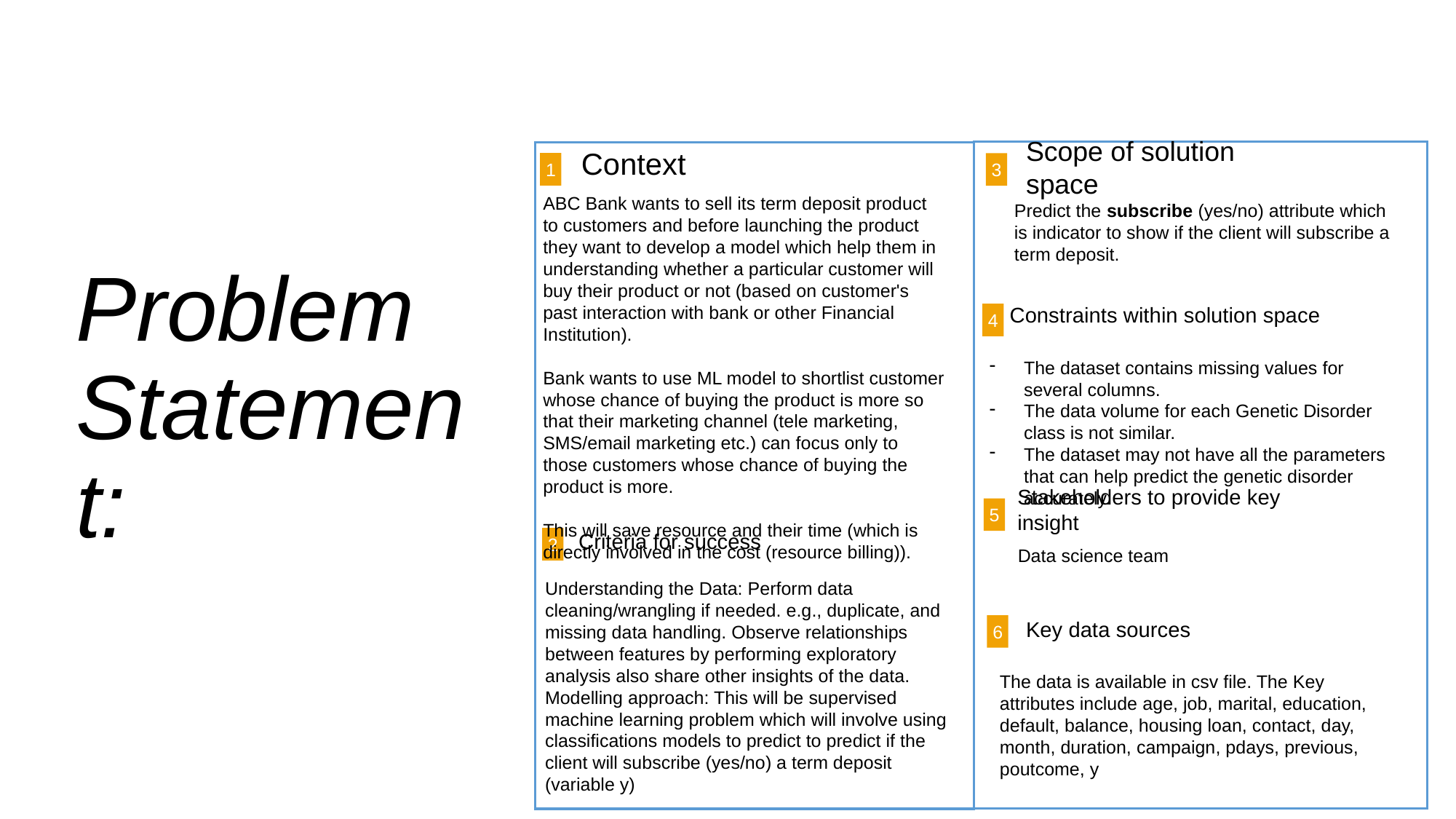

# Problem Statement:
Predict whether the client will subscribe for a term deposit

Context
1
3
Scope of solution space
ABC Bank wants to sell its term deposit product to customers and before launching the product they want to develop a model which help them in understanding whether a particular customer will buy their product or not (based on customer's past interaction with bank or other Financial Institution).

Bank wants to use ML model to shortlist customer whose chance of buying the product is more so that their marketing channel (tele marketing, SMS/email marketing etc.) can focus only to those customers whose chance of buying the product is more.

This will save resource and their time (which is directly involved in the cost (resource billing)).

Predict the subscribe (yes/no) attribute which is indicator to show if the client will subscribe a term deposit.
Constraints within solution space
4
The dataset contains missing values for several columns.
The data volume for each Genetic Disorder class is not similar.
The dataset may not have all the parameters that can help predict the genetic disorder accurately.
Stakeholders to provide key insight
5
Criteria for success
2
  Data science team

Understanding the Data: Perform data cleaning/wrangling if needed. e.g., duplicate, and missing data handling. Observe relationships between features by performing exploratory analysis also share other insights of the data.
Modelling approach: This will be supervised machine learning problem which will involve using classifications models to predict to predict if the client will subscribe (yes/no) a term deposit (variable y)
6
Key data sources
The data is available in csv file. The Key attributes include age, job, marital, education, default, balance, housing loan, contact, day, month, duration, campaign, pdays, previous, poutcome, y